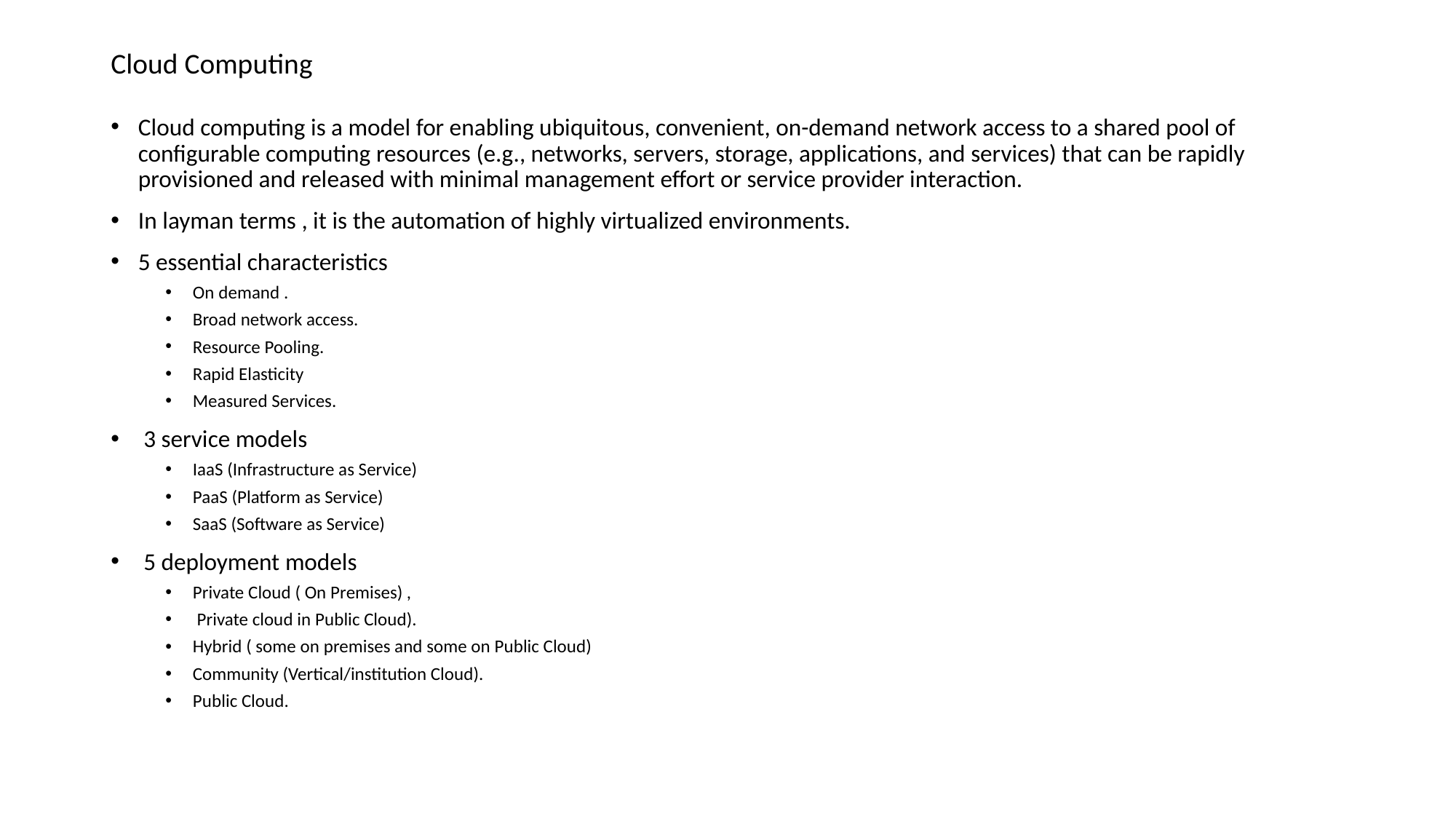

# Cloud Computing
Cloud computing is a model for enabling ubiquitous, convenient, on-demand network access to a shared pool of configurable computing resources (e.g., networks, servers, storage, applications, and services) that can be rapidly provisioned and released with minimal management effort or service provider interaction.
In layman terms , it is the automation of highly virtualized environments.
5 essential characteristics
On demand .
Broad network access.
Resource Pooling.
Rapid Elasticity
Measured Services.
 3 service models
IaaS (Infrastructure as Service)
PaaS (Platform as Service)
SaaS (Software as Service)
 5 deployment models
Private Cloud ( On Premises) ,
 Private cloud in Public Cloud).
Hybrid ( some on premises and some on Public Cloud)
Community (Vertical/institution Cloud).
Public Cloud.